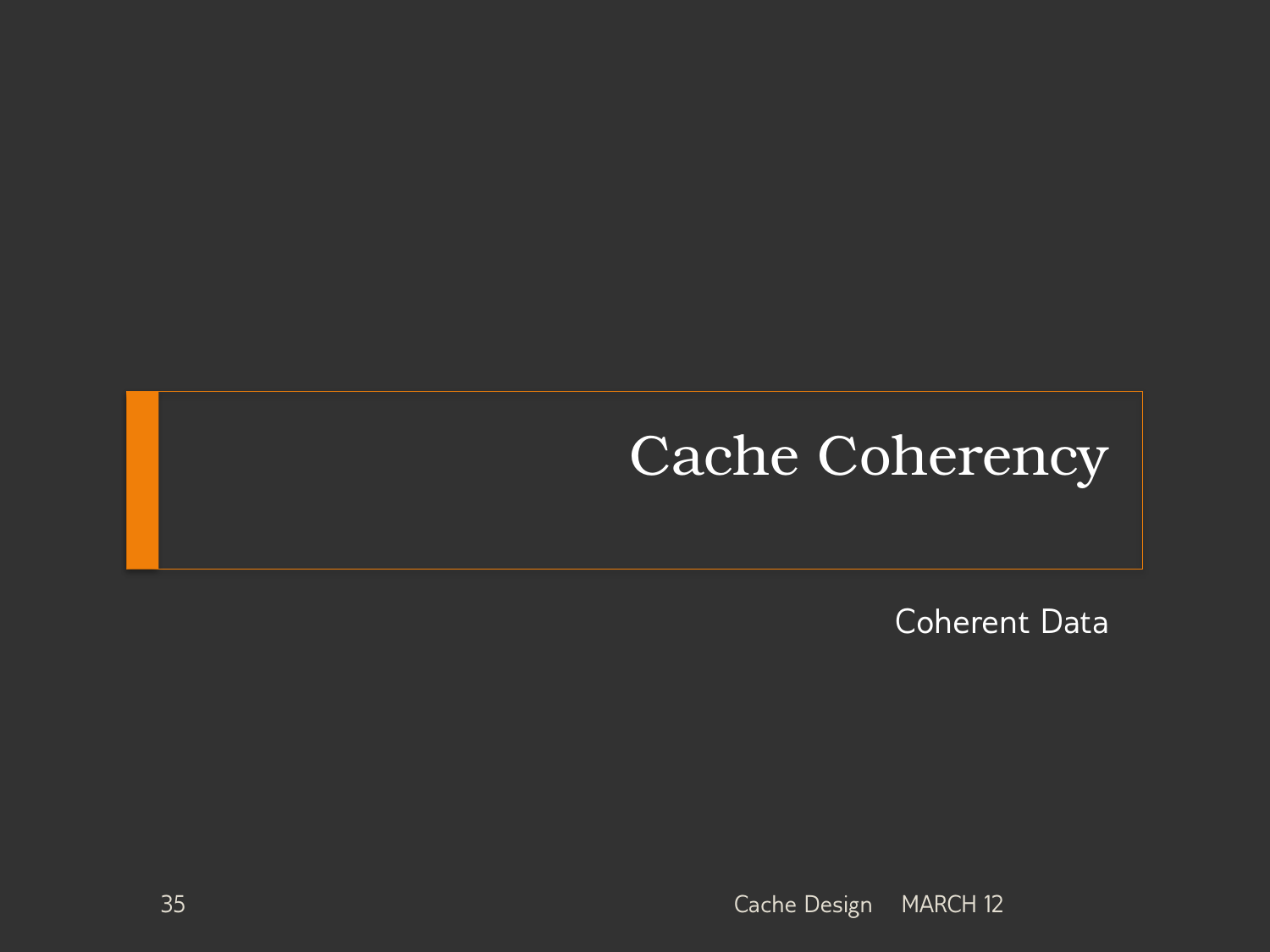

# Cache Coherency
Coherent Data
35
Cache Design
MARCH 12